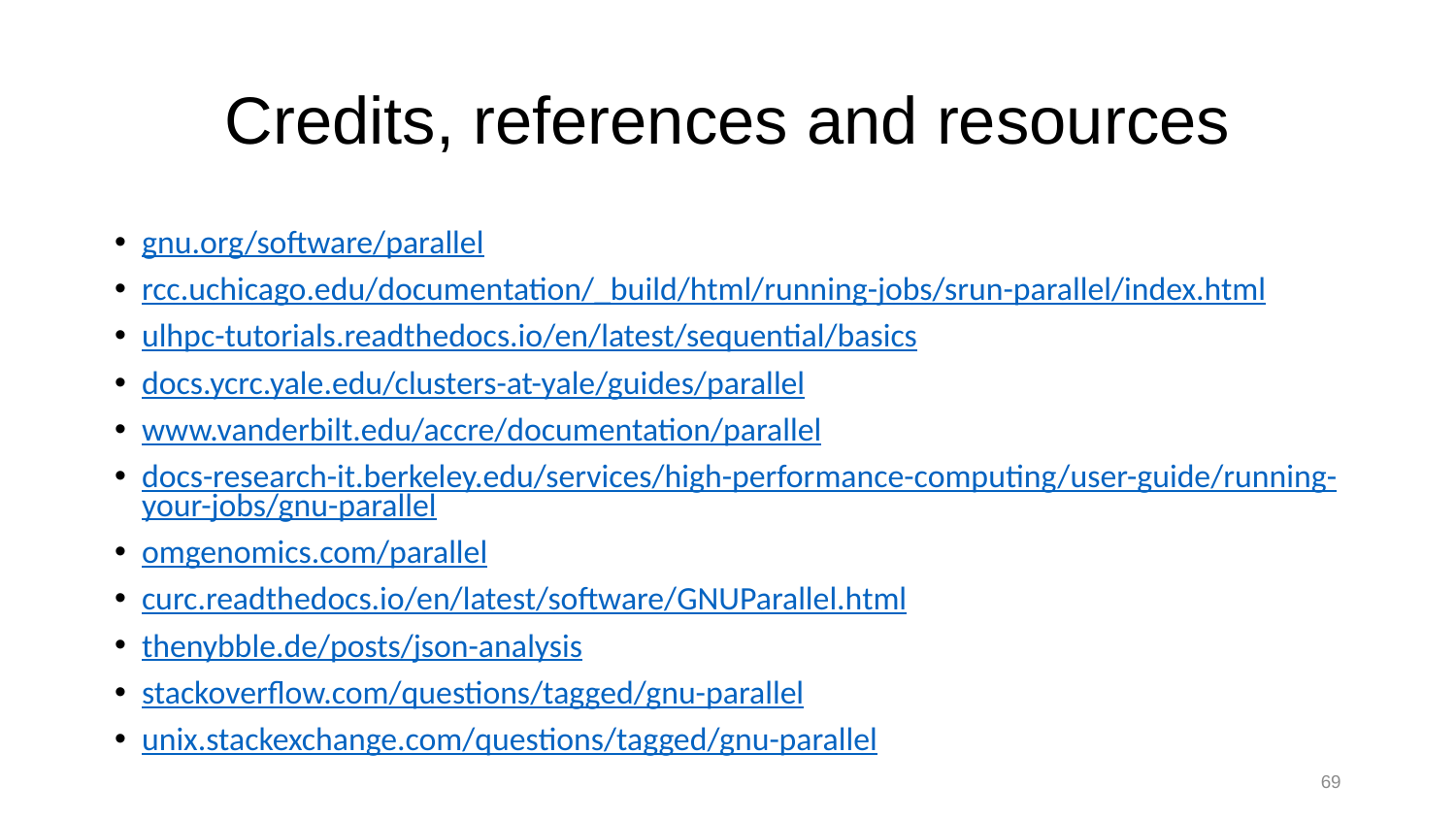

# Credits, references and resources
gnu.org/software/parallel
rcc.uchicago.edu/documentation/_build/html/running-jobs/srun-parallel/index.html
ulhpc-tutorials.readthedocs.io/en/latest/sequential/basics
docs.ycrc.yale.edu/clusters-at-yale/guides/parallel
www.vanderbilt.edu/accre/documentation/parallel
docs-research-it.berkeley.edu/services/high-performance-computing/user-guide/running-your-jobs/gnu-parallel
omgenomics.com/parallel
curc.readthedocs.io/en/latest/software/GNUParallel.html
thenybble.de/posts/json-analysis
stackoverflow.com/questions/tagged/gnu-parallel
unix.stackexchange.com/questions/tagged/gnu-parallel
69